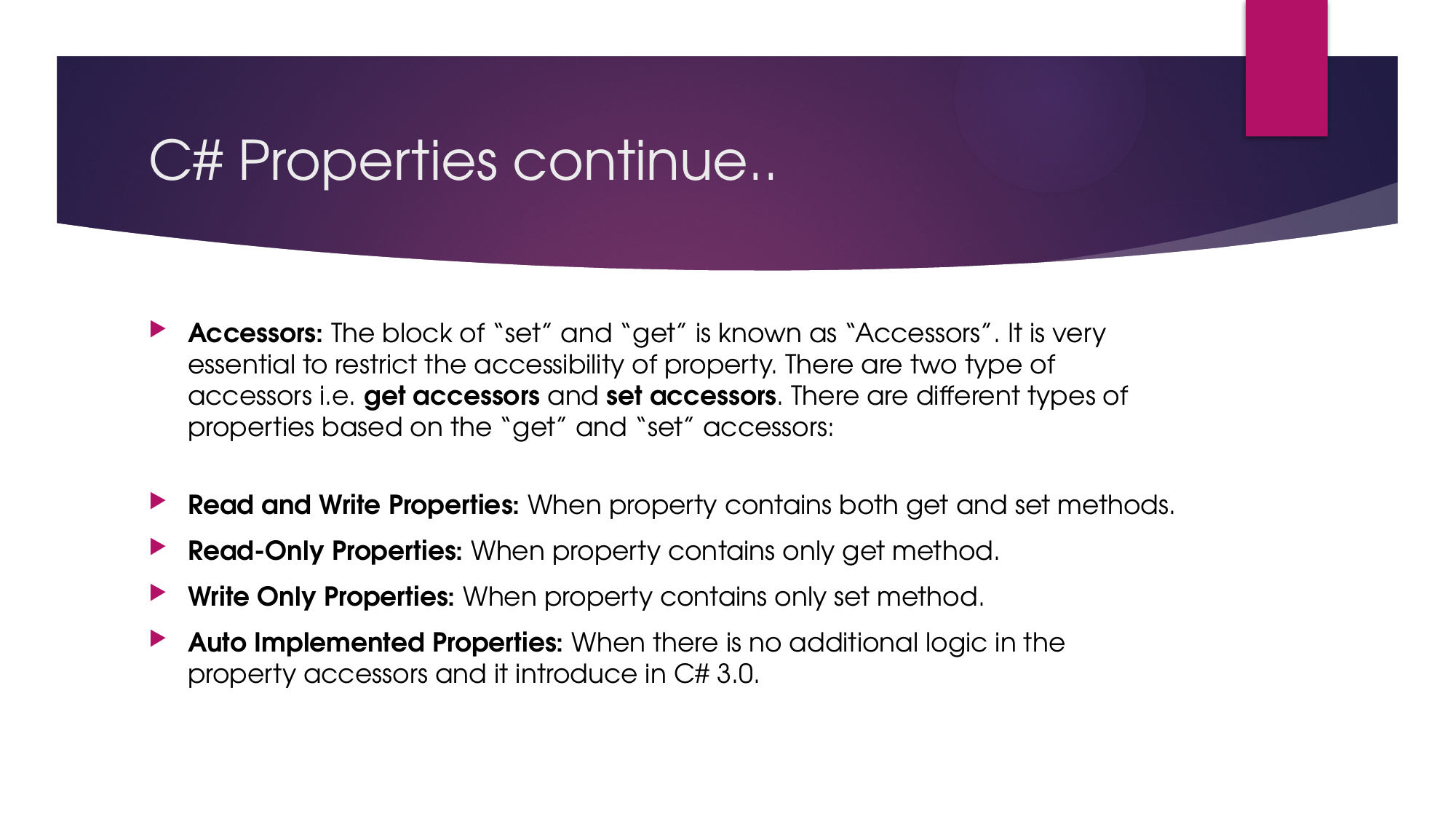

# C# Properties continue..
Accessors: The block of “set” and “get” is known as “Accessors”. It is very essential to restrict the accessibility of property. There are two type of accessors i.e. get accessors and set accessors. There are different types of properties based on the “get” and “set” accessors:
Read and Write Properties: When property contains both get and set methods.
Read-Only Properties: When property contains only get method.
Write Only Properties: When property contains only set method.
Auto Implemented Properties: When there is no additional logic in the property accessors and it introduce in C# 3.0.